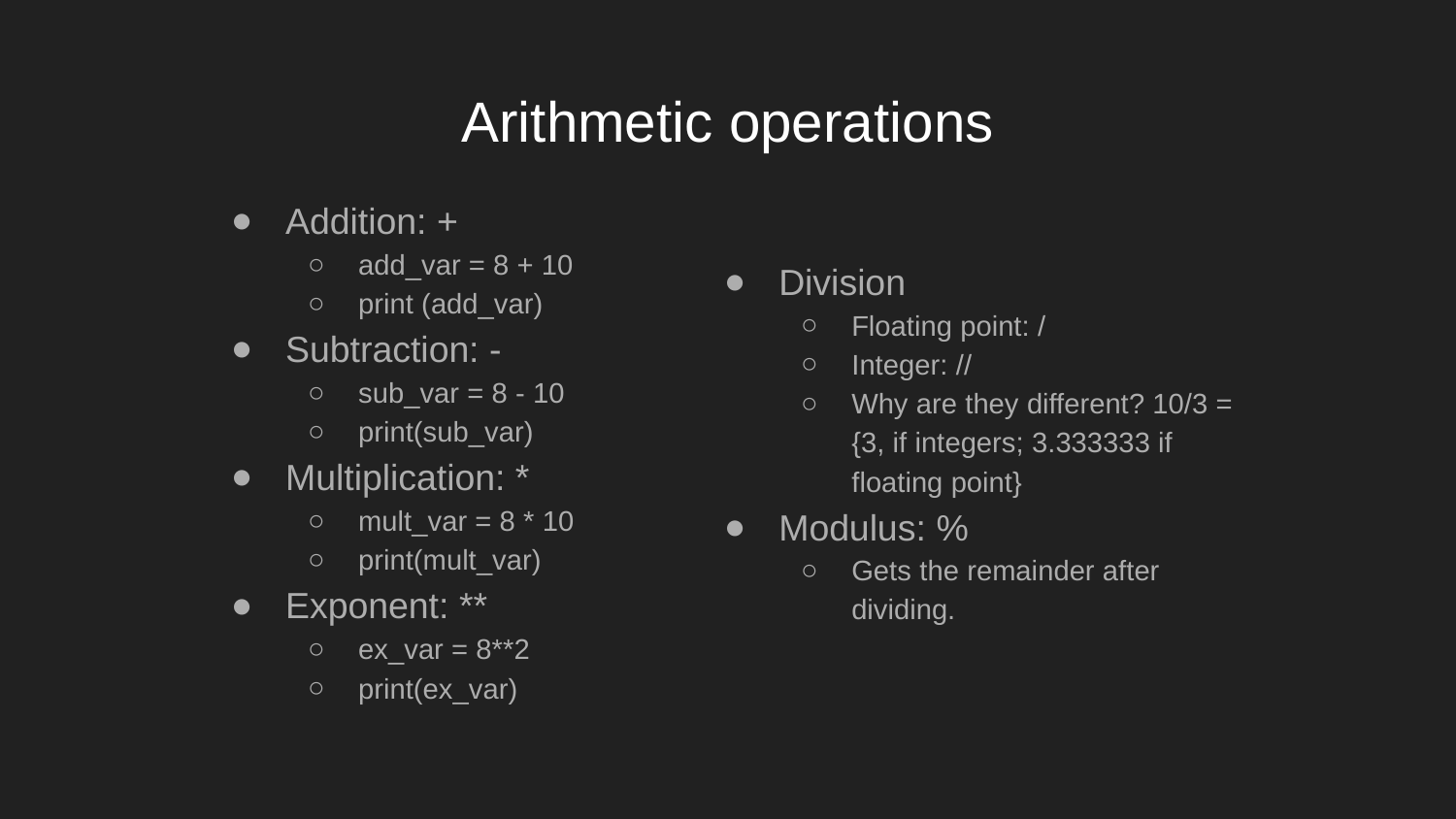

# Arithmetic operations

Division
Floating point: /
Integer: //
Why are they different? 10/3 = {3, if integers; 3.333333 if floating point}
Modulus: %
Gets the remainder after dividing.

Addition: +
add_var = 8 + 10
print (add_var)
Subtraction: -
sub_var = 8 - 10
print(sub_var)
Multiplication: *
mult_var = 8 * 10
print(mult_var)
Exponent: **
ex_var = 8**2
print(ex_var)